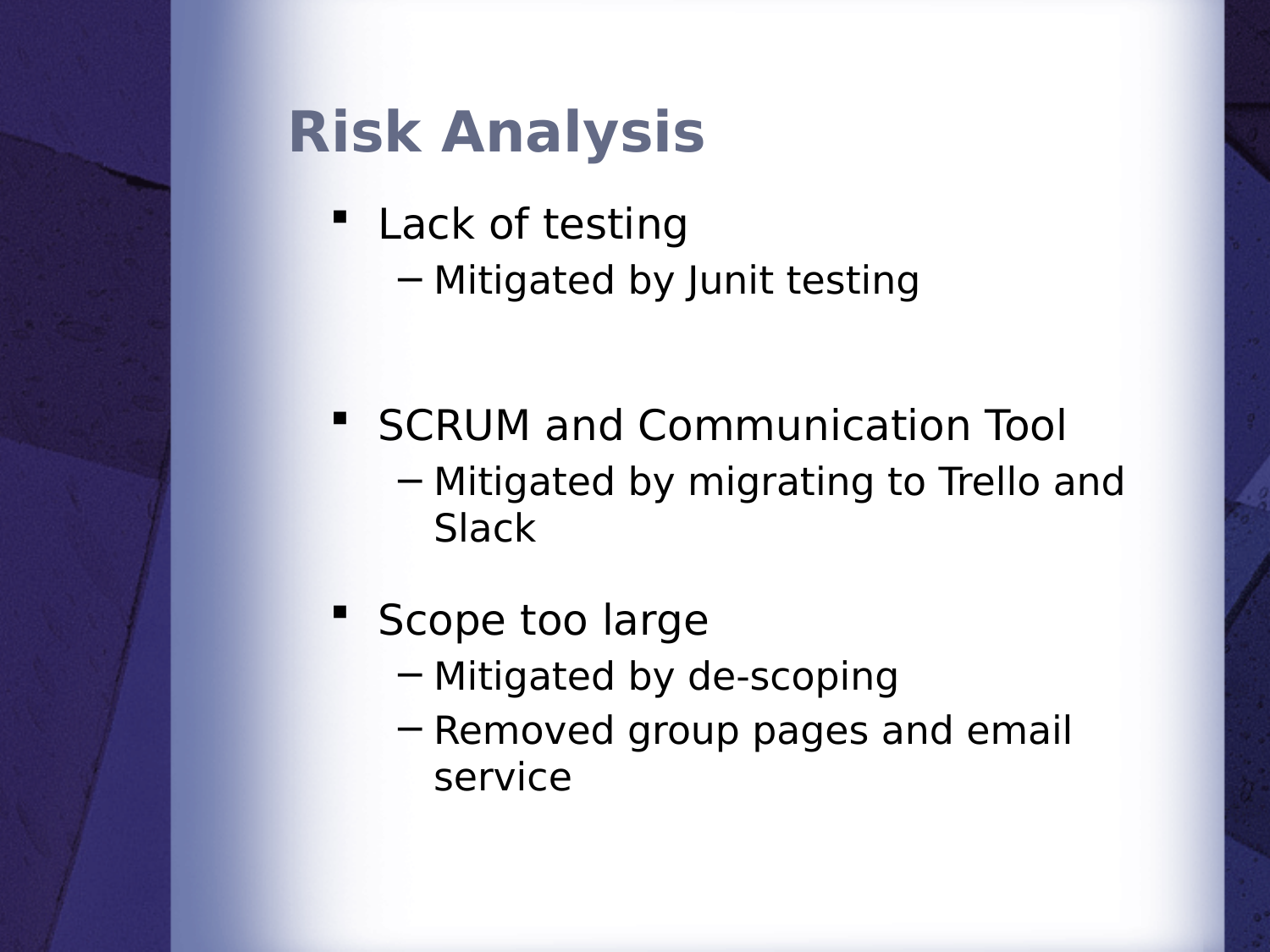

# Risk Analysis
Lack of testing
Mitigated by Junit testing

SCRUM and Communication Tool
Mitigated by migrating to Trello and Slack
Scope too large
Mitigated by de-scoping
Removed group pages and email service